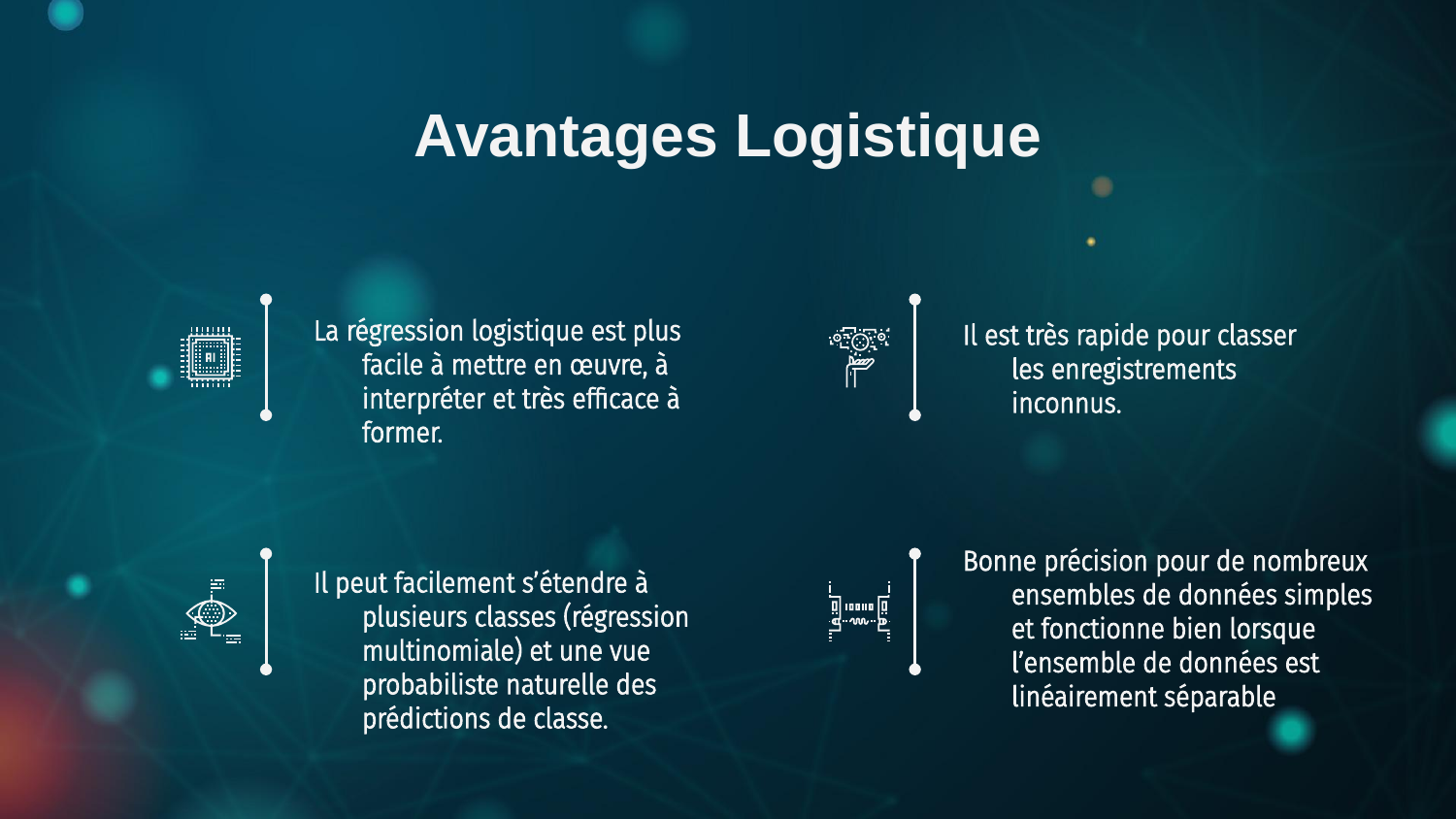

# Avantages Logistique
Il est très rapide pour classer les enregistrements inconnus.
La régression logistique est plus facile à mettre en œuvre, à interpréter et très efficace à former.

Il peut facilement s’étendre à plusieurs classes (régression multinomiale) et une vue probabiliste naturelle des prédictions de classe.
Bonne précision pour de nombreux ensembles de données simples et fonctionne bien lorsque l’ensemble de données est linéairement séparable